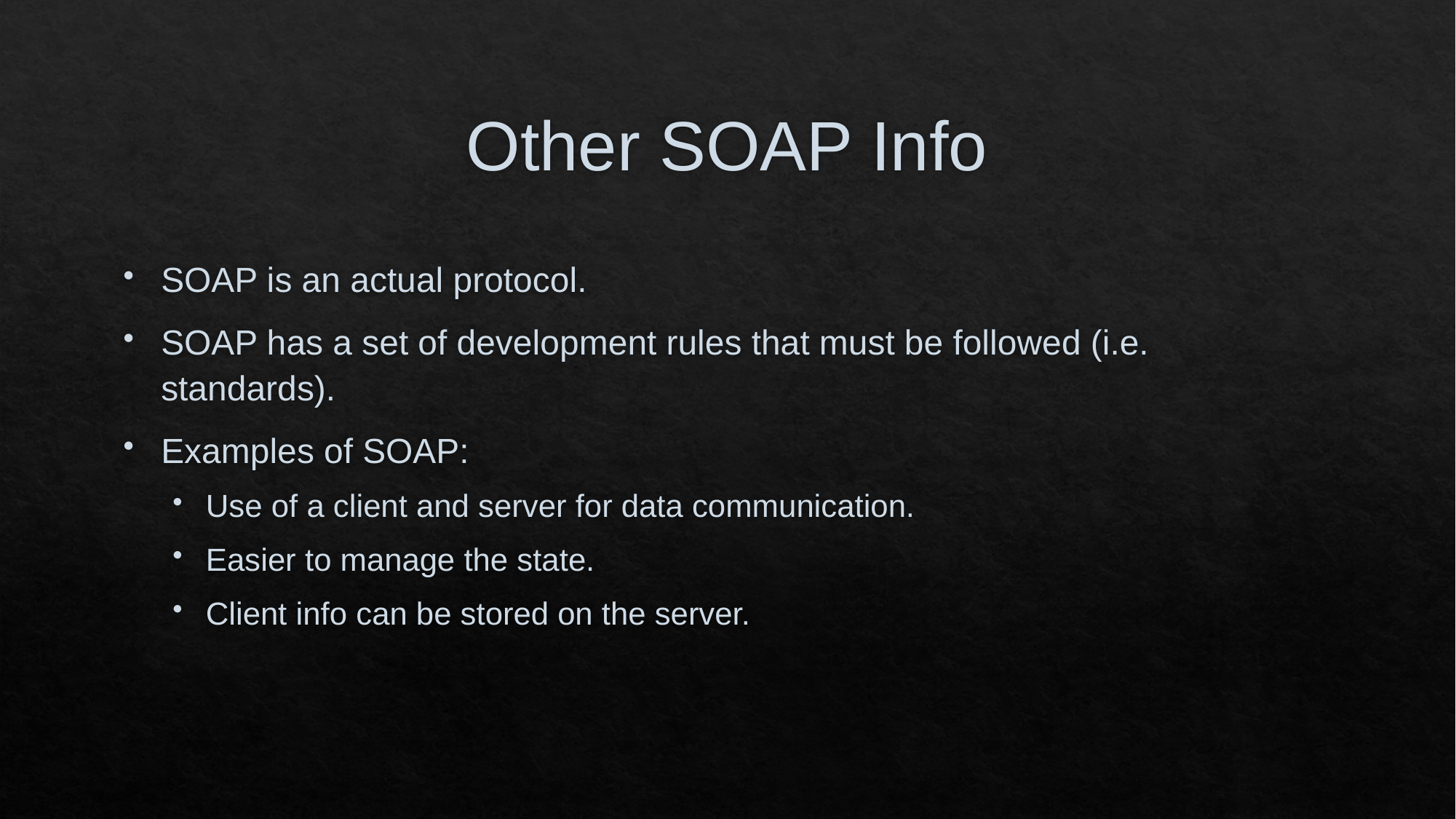

# Other SOAP Info
SOAP is an actual protocol.
SOAP has a set of development rules that must be followed (i.e. standards).
Examples of SOAP:
Use of a client and server for data communication.
Easier to manage the state.
Client info can be stored on the server.